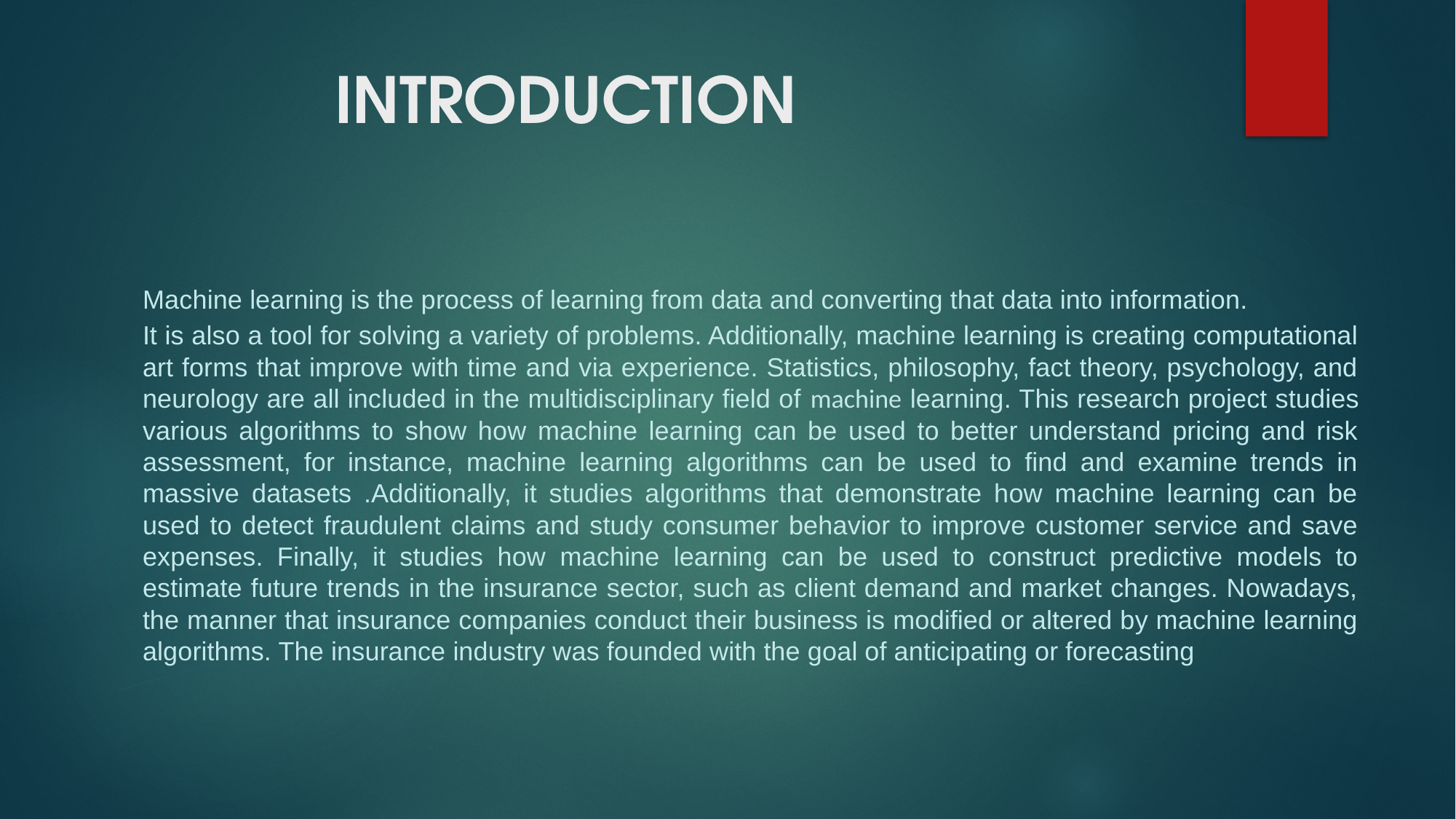

# INTRODUCTION

Machine learning is the process of learning from data and converting that data into information.
It is also a tool for solving a variety of problems. Additionally, machine learning is creating computational art forms that improve with time and via experience. Statistics, philosophy, fact theory, psychology, and neurology are all included in the multidisciplinary field of machine learning. This research project studies various algorithms to show how machine learning can be used to better understand pricing and risk assessment, for instance, machine learning algorithms can be used to find and examine trends in massive datasets .Additionally, it studies algorithms that demonstrate how machine learning can be used to detect fraudulent claims and study consumer behavior to improve customer service and save expenses. Finally, it studies how machine learning can be used to construct predictive models to estimate future trends in the insurance sector, such as client demand and market changes. Nowadays, the manner that insurance companies conduct their business is modified or altered by machine learning algorithms. The insurance industry was founded with the goal of anticipating or forecasting